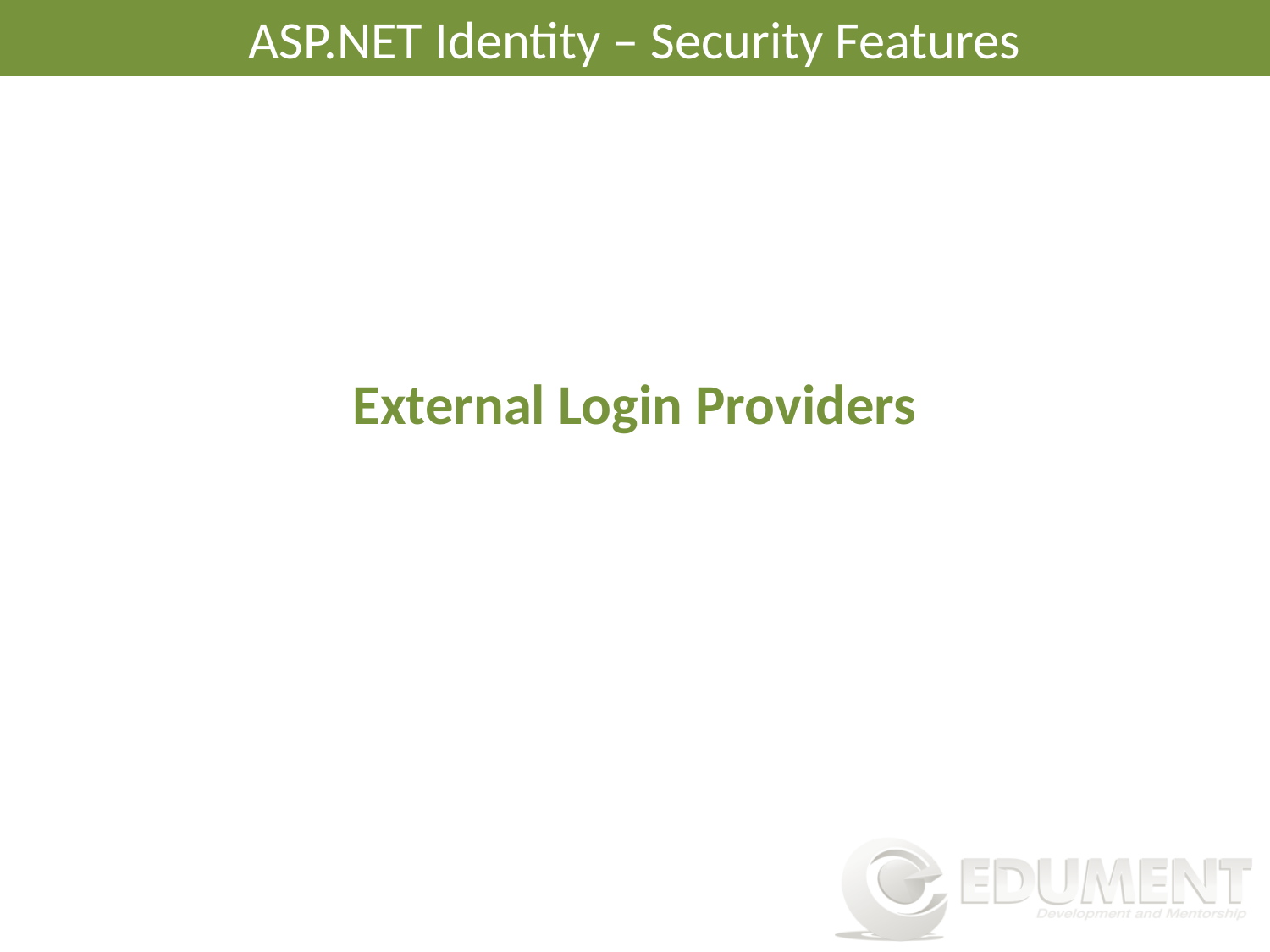

# ASP.NET Identity – Security Features

External Login Providers